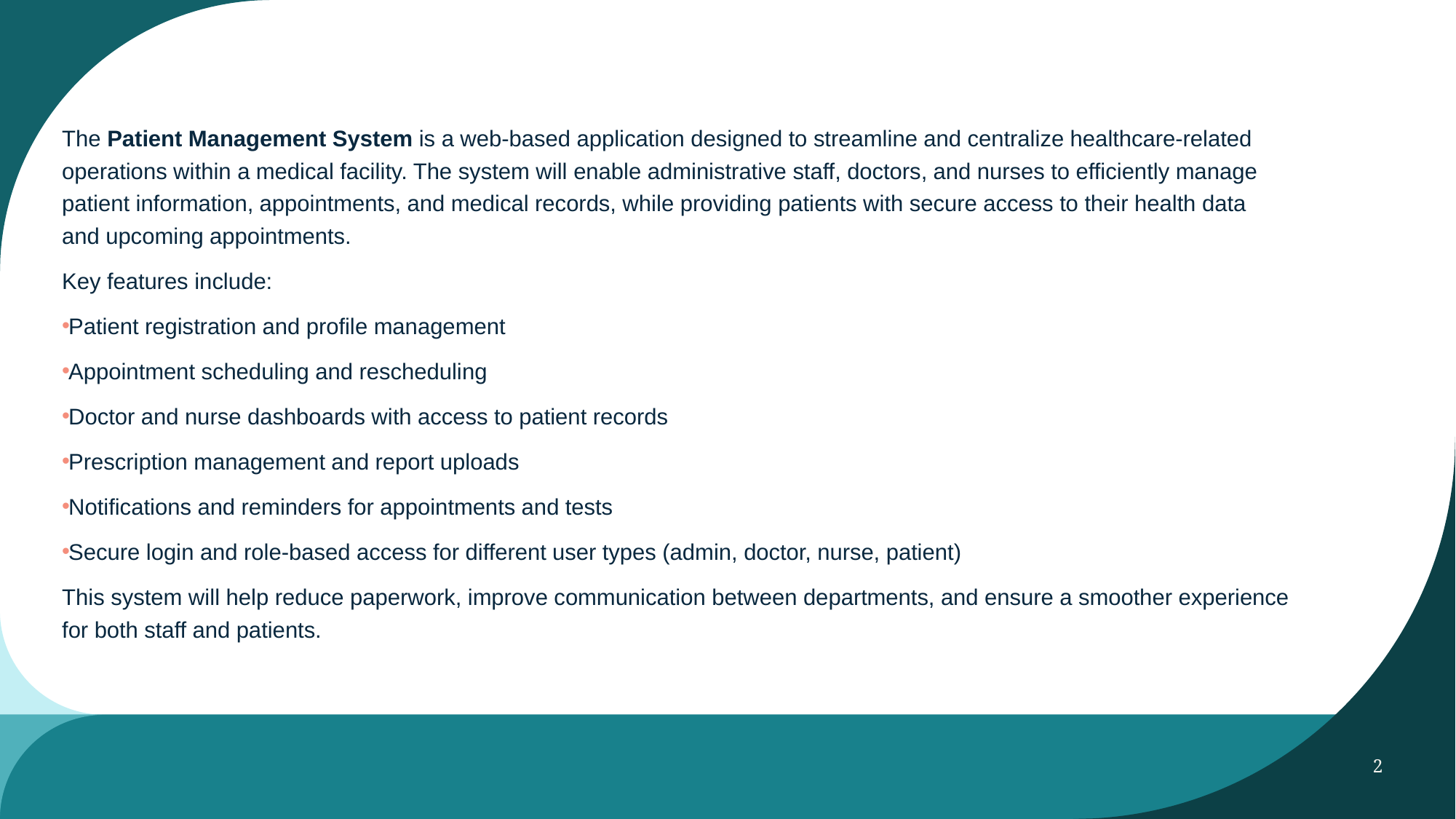

The Patient Management System is a web-based application designed to streamline and centralize healthcare-related operations within a medical facility. The system will enable administrative staff, doctors, and nurses to efficiently manage patient information, appointments, and medical records, while providing patients with secure access to their health data and upcoming appointments.
Key features include:
Patient registration and profile management
Appointment scheduling and rescheduling
Doctor and nurse dashboards with access to patient records
Prescription management and report uploads
Notifications and reminders for appointments and tests
Secure login and role-based access for different user types (admin, doctor, nurse, patient)
This system will help reduce paperwork, improve communication between departments, and ensure a smoother experience for both staff and patients.
2